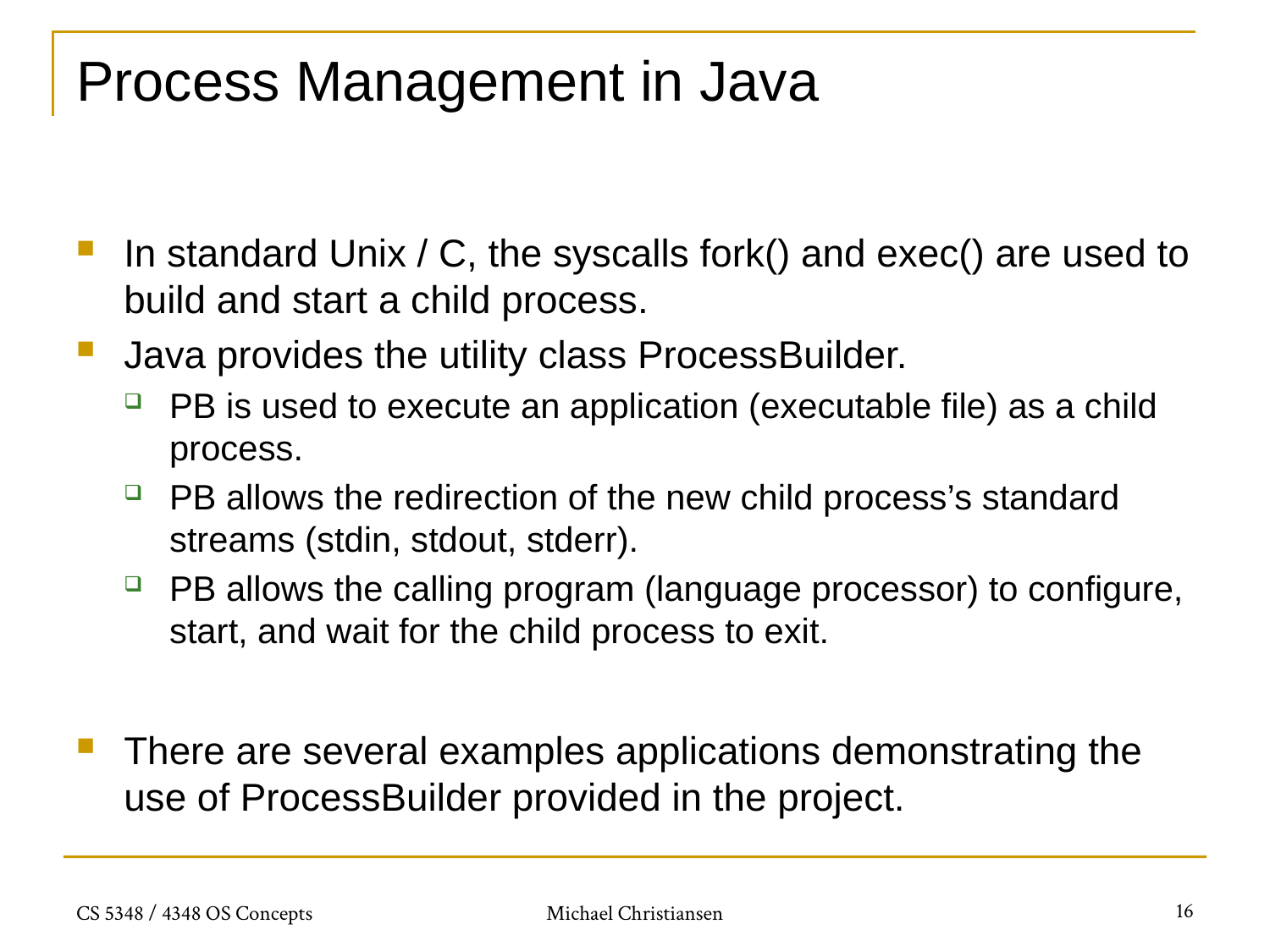

# Process Management in Java
In standard Unix / C, the syscalls fork() and exec() are used to build and start a child process.
Java provides the utility class ProcessBuilder.
PB is used to execute an application (executable file) as a child process.
PB allows the redirection of the new child process’s standard streams (stdin, stdout, stderr).
PB allows the calling program (language processor) to configure, start, and wait for the child process to exit.

There are several examples applications demonstrating the use of ProcessBuilder provided in the project.
16
CS 5348 / 4348 OS Concepts
Michael Christiansen